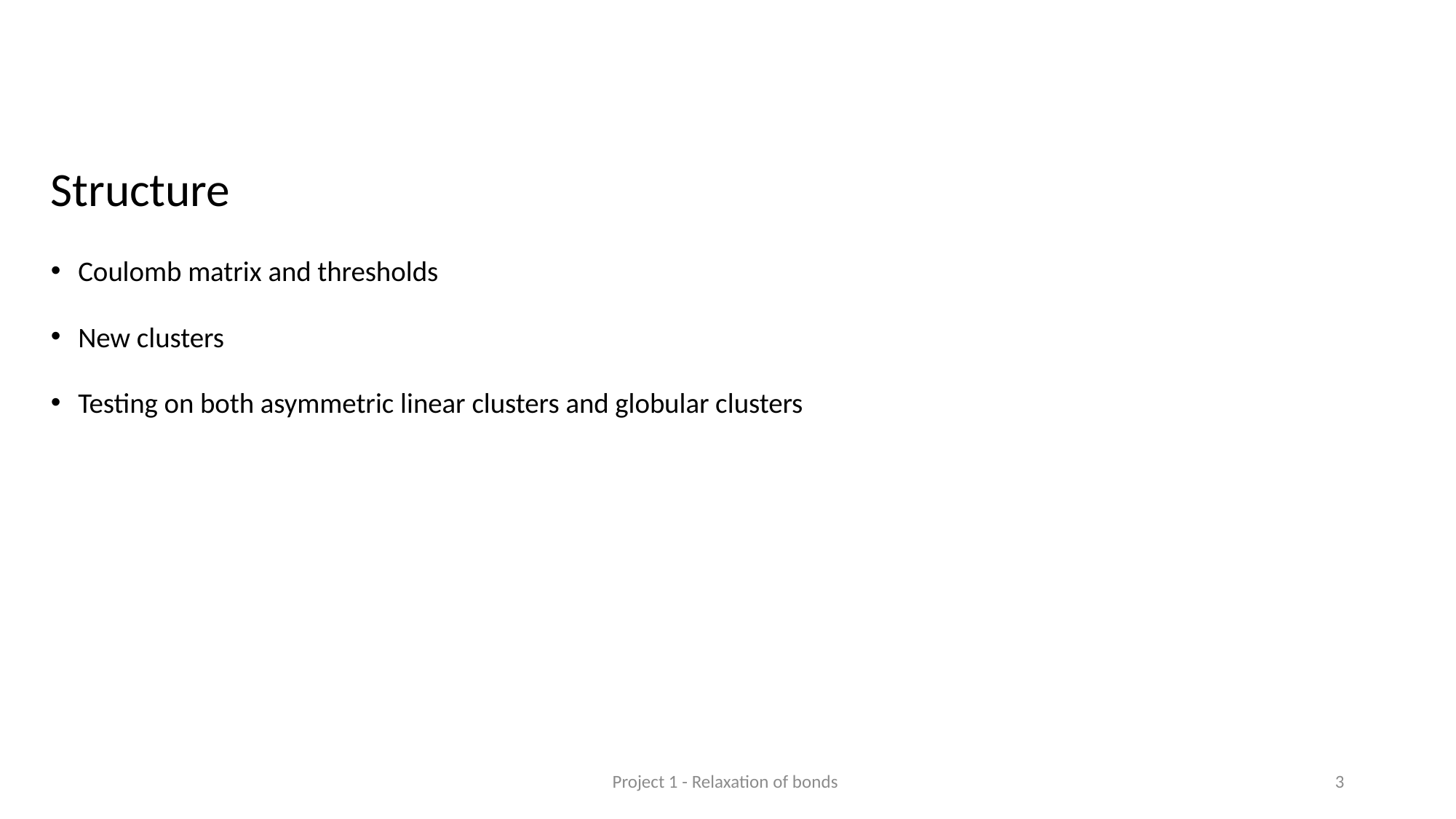

# Structure
Coulomb matrix and thresholds
New clusters
Testing on both asymmetric linear clusters and globular clusters
Project 1 - Relaxation of bonds
3